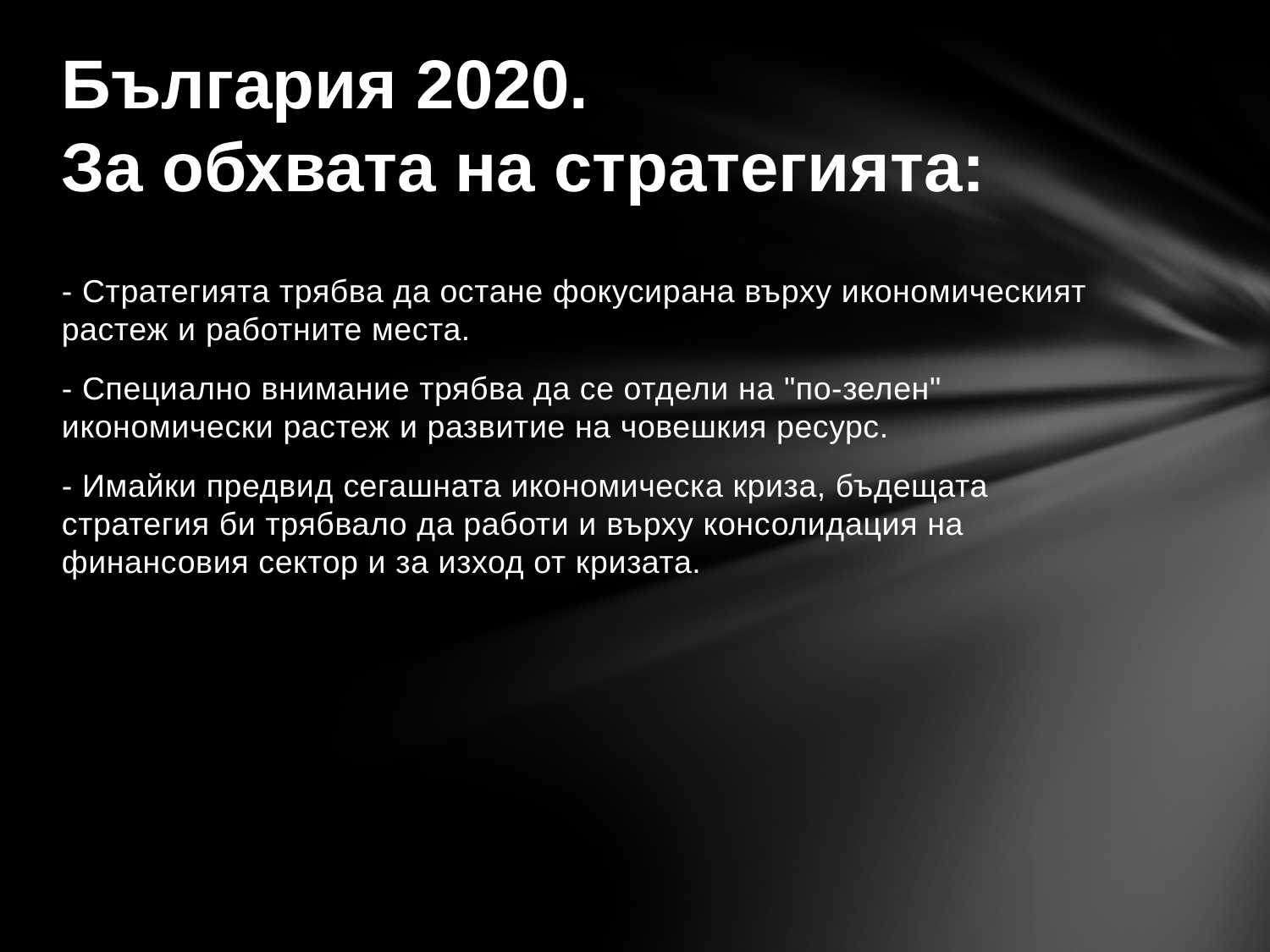

# България 2020. За обхвата на стратегията:
- Стратегията трябва да остане фокусирана върху икономическият растеж и работните места.
- Специално внимание трябва да се отдели на "по-зелен" икономически растеж и развитие на човешкия ресурс.
- Имайки предвид сегашната икономическа криза, бъдещата стратегия би трябвало да работи и върху консолидация на финансовия сектор и за изход от кризата.